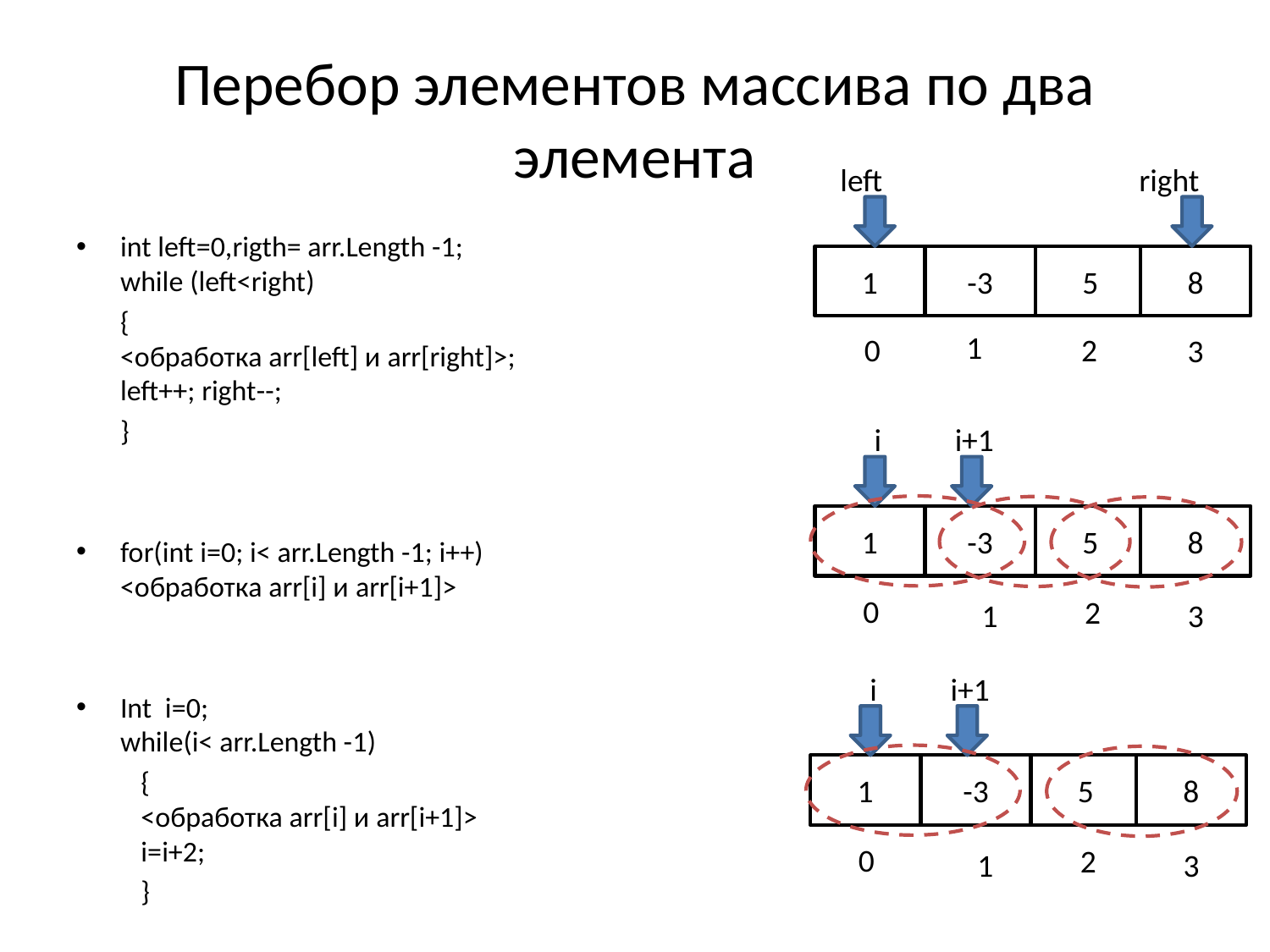

# Перебор элементов массива по два элемента
left

right

int left=0,rigth= arr.Length -1;
while (left<right)
		{
		<обработка arr[left] и arr[right]>;
		left++; right--;
		}

for(int i=0; i< arr.Length -1; i++)
		<обработка arr[i] и arr[i+1]>

Int  i=0;
while(i< arr.Length -1)
	{
		<обработка arr[i] и arr[i+1]>
		i=i+2;
	}

1
-3
5
8
1
0
2
3
i

i+1

1
-3
5
8
0
2
3
1
i

i+1

1
-3
5
8
0
2
3
1